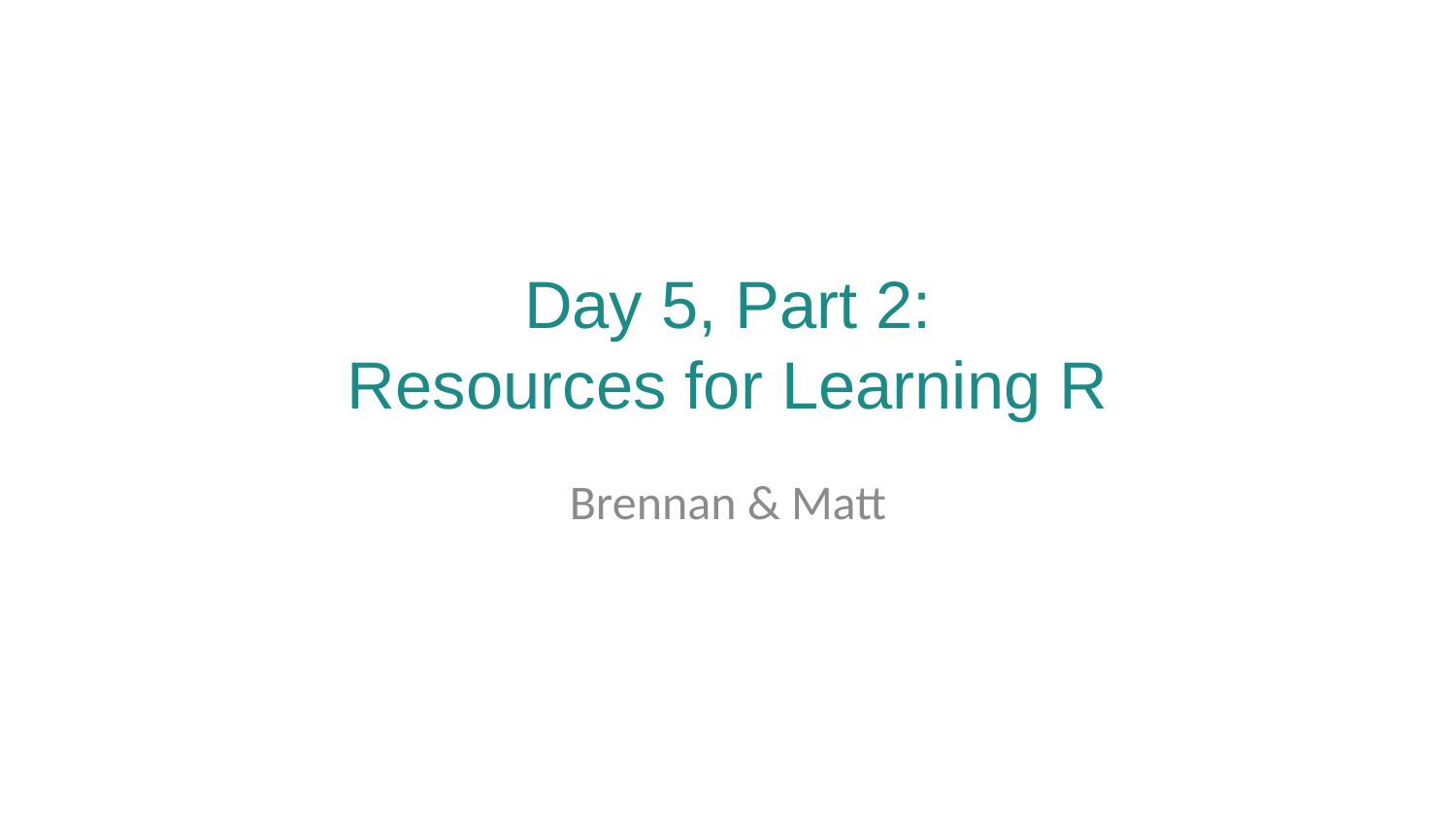

# Day 5, Part 2: Resources for Learning R
Brennan & Matt